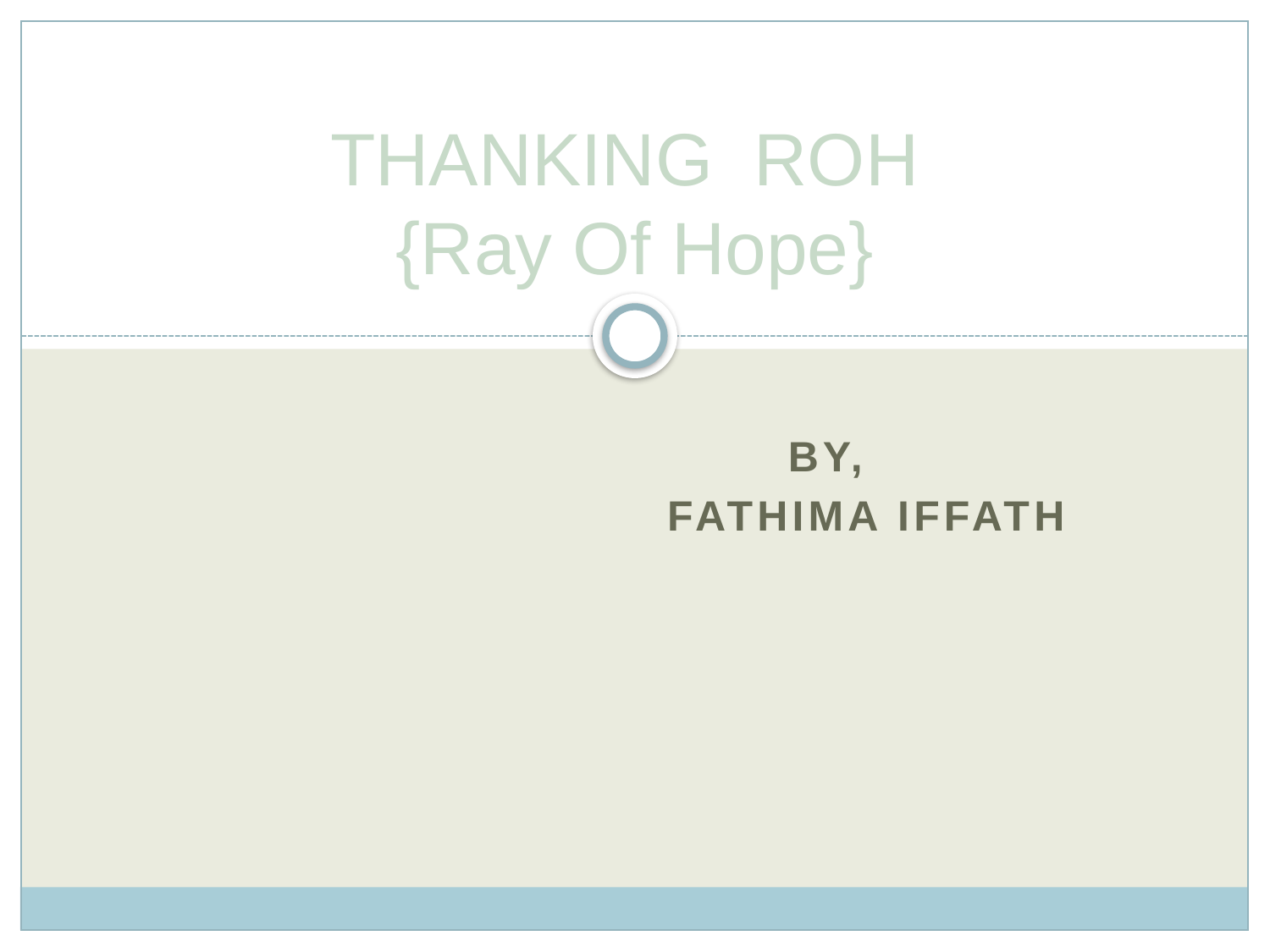

# THANKING  ROH {Ray Of Hope}
By,
      FATHIMA IFFATH